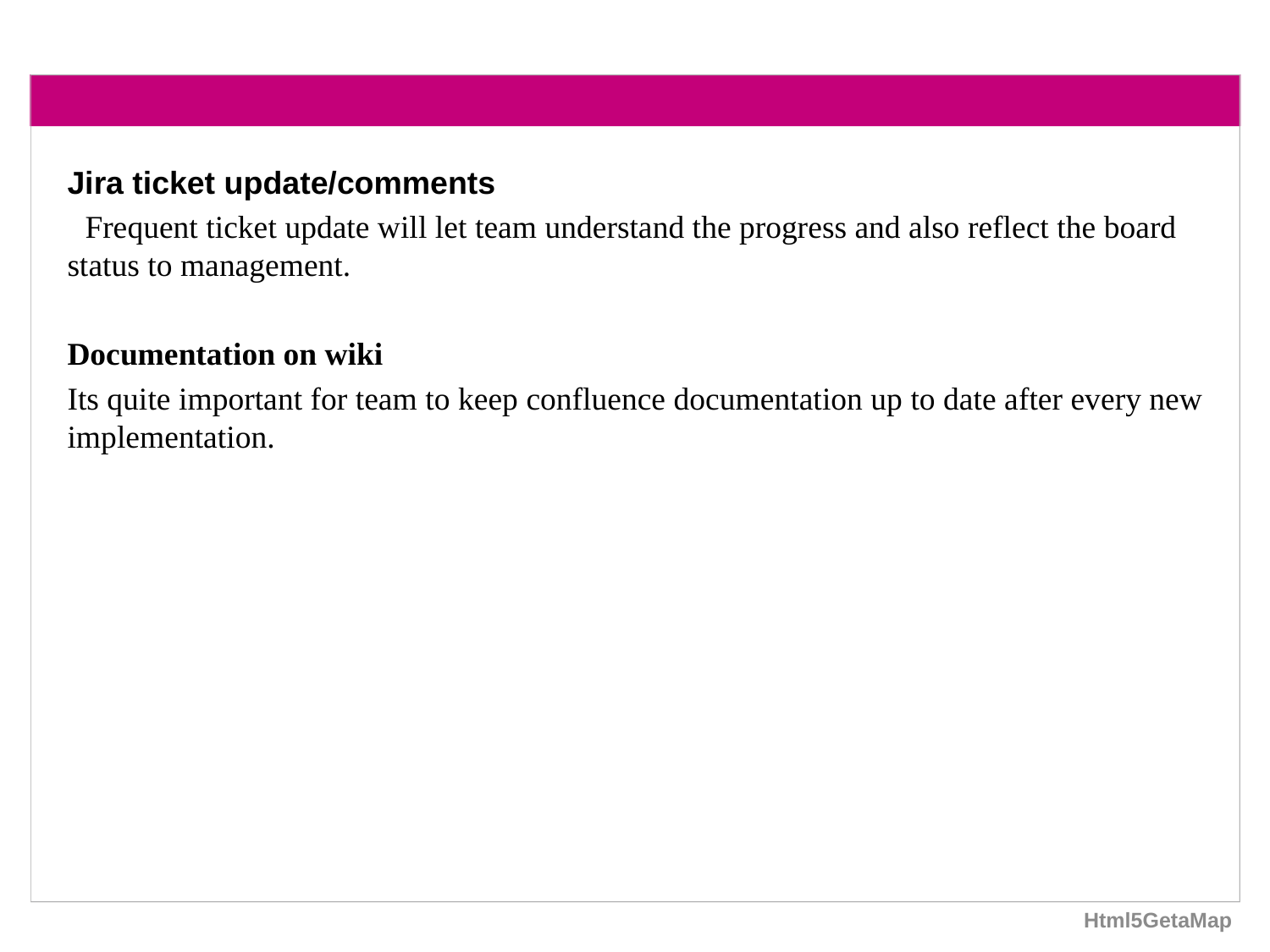

Jira ticket update/comments
  Frequent ticket update will let team understand the progress and also reflect the board status to management.

Documentation on wiki
Its quite important for team to keep confluence documentation up to date after every new implementation.
Html5GetaMap